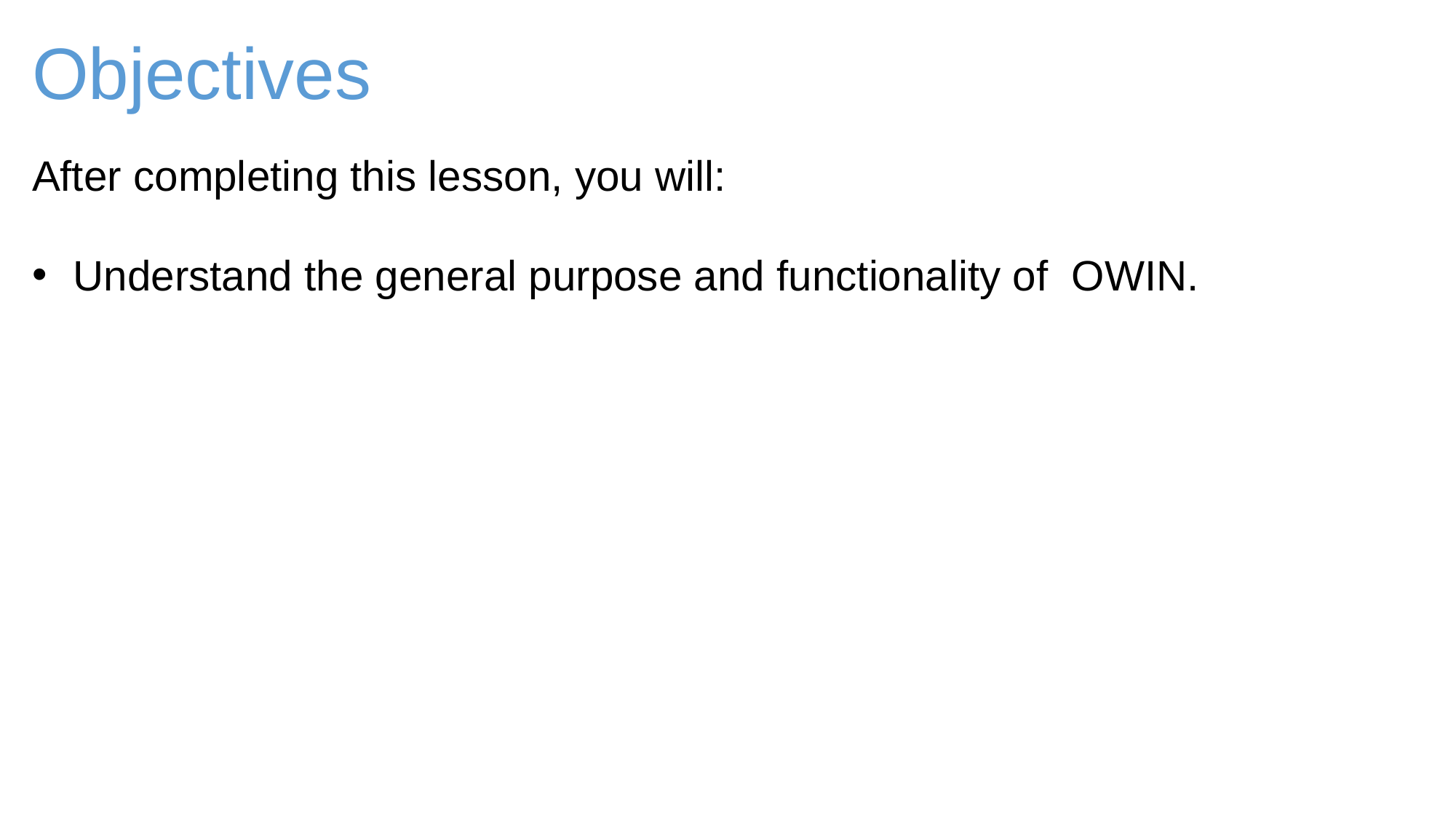

Understand the general purpose and functionality of  OWIN.